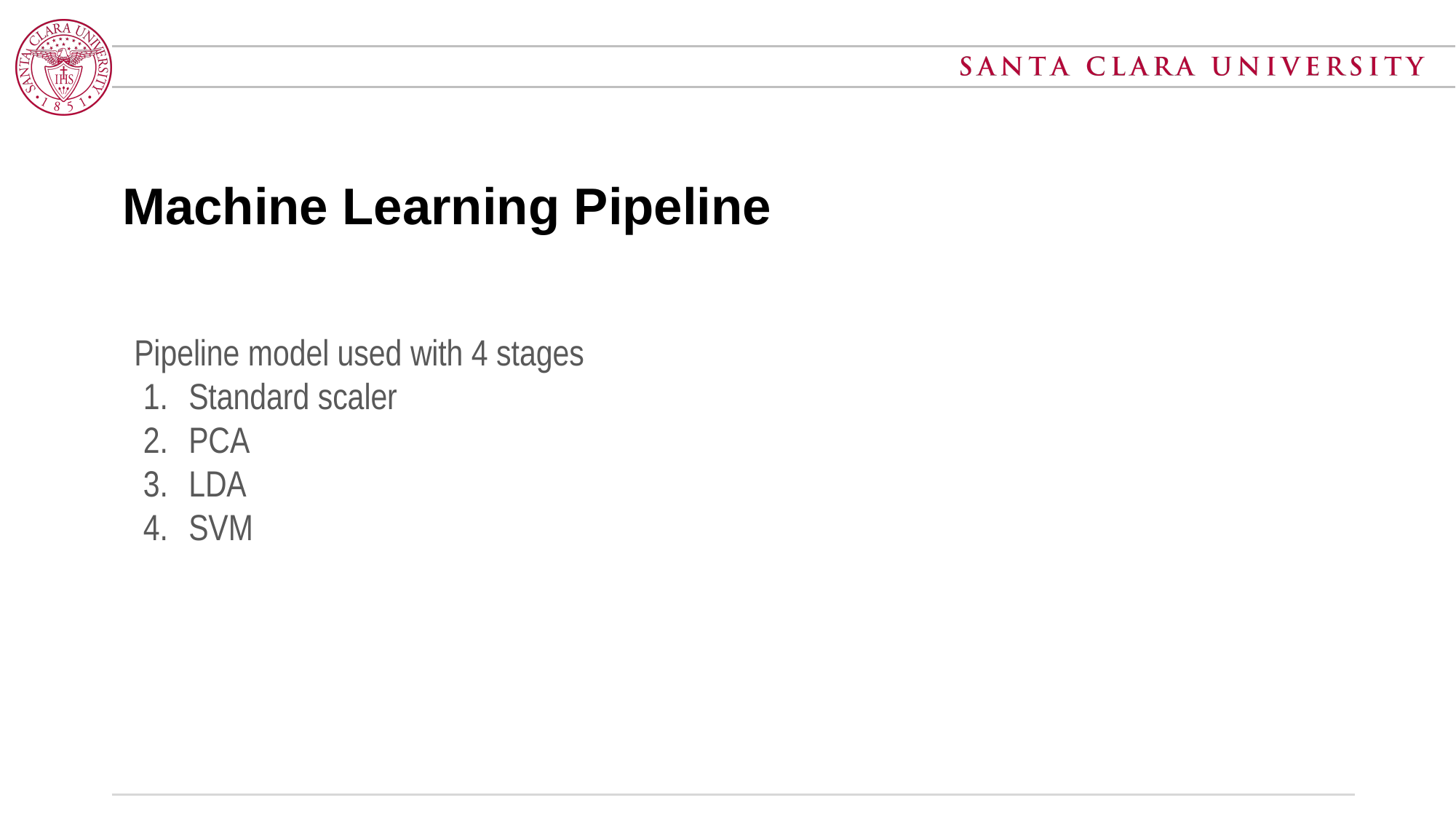

# Machine Learning Pipeline
Pipeline model used with 4 stages
Standard scaler
PCA
LDA
SVM